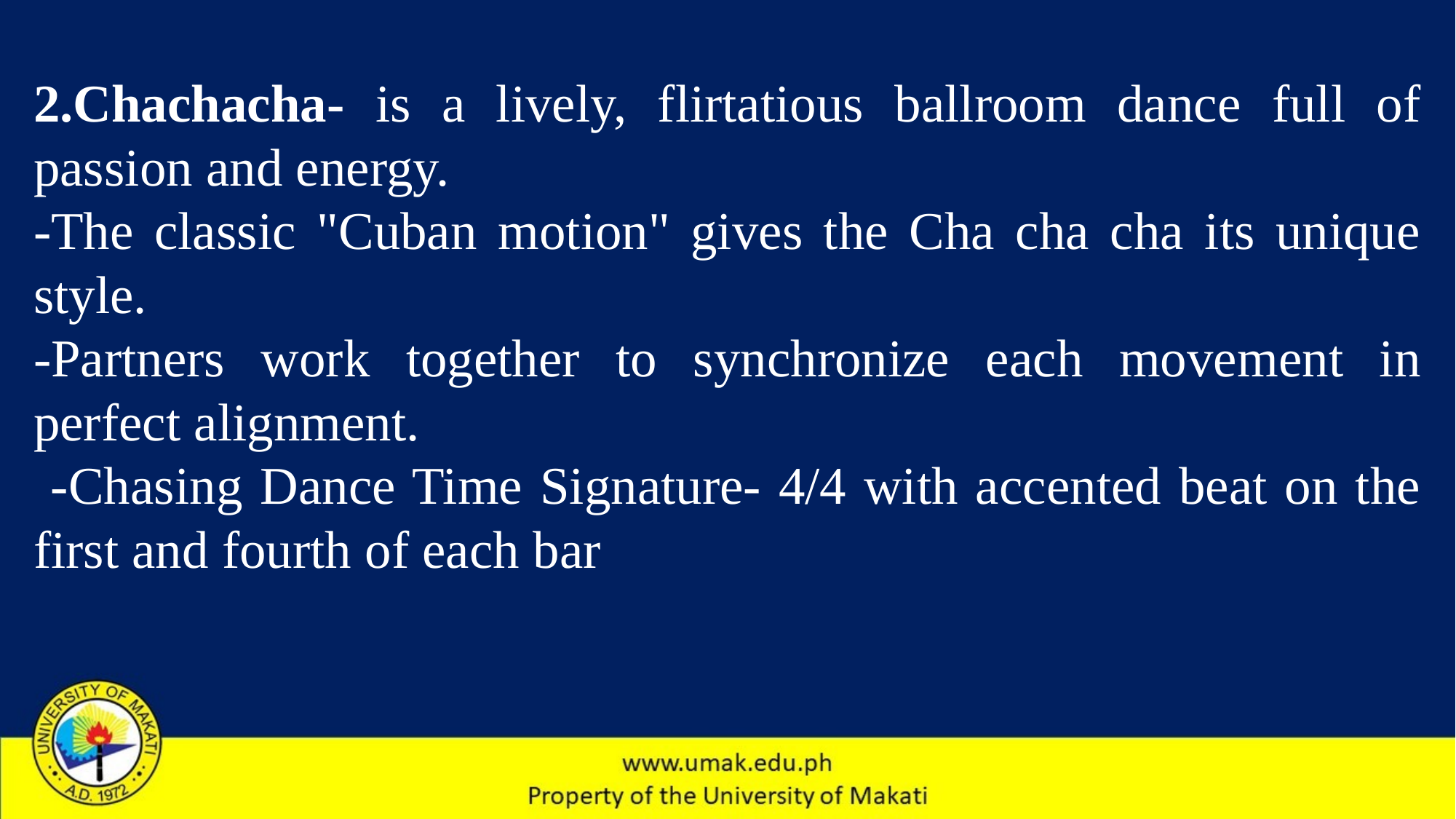

2.Chachacha- is a lively, flirtatious ballroom dance full of passion and energy.
-The classic "Cuban motion" gives the Cha cha cha its unique style.
-Partners work together to synchronize each movement in perfect alignment.
 -Chasing Dance Time Signature- 4/4 with accented beat on the first and fourth of each bar